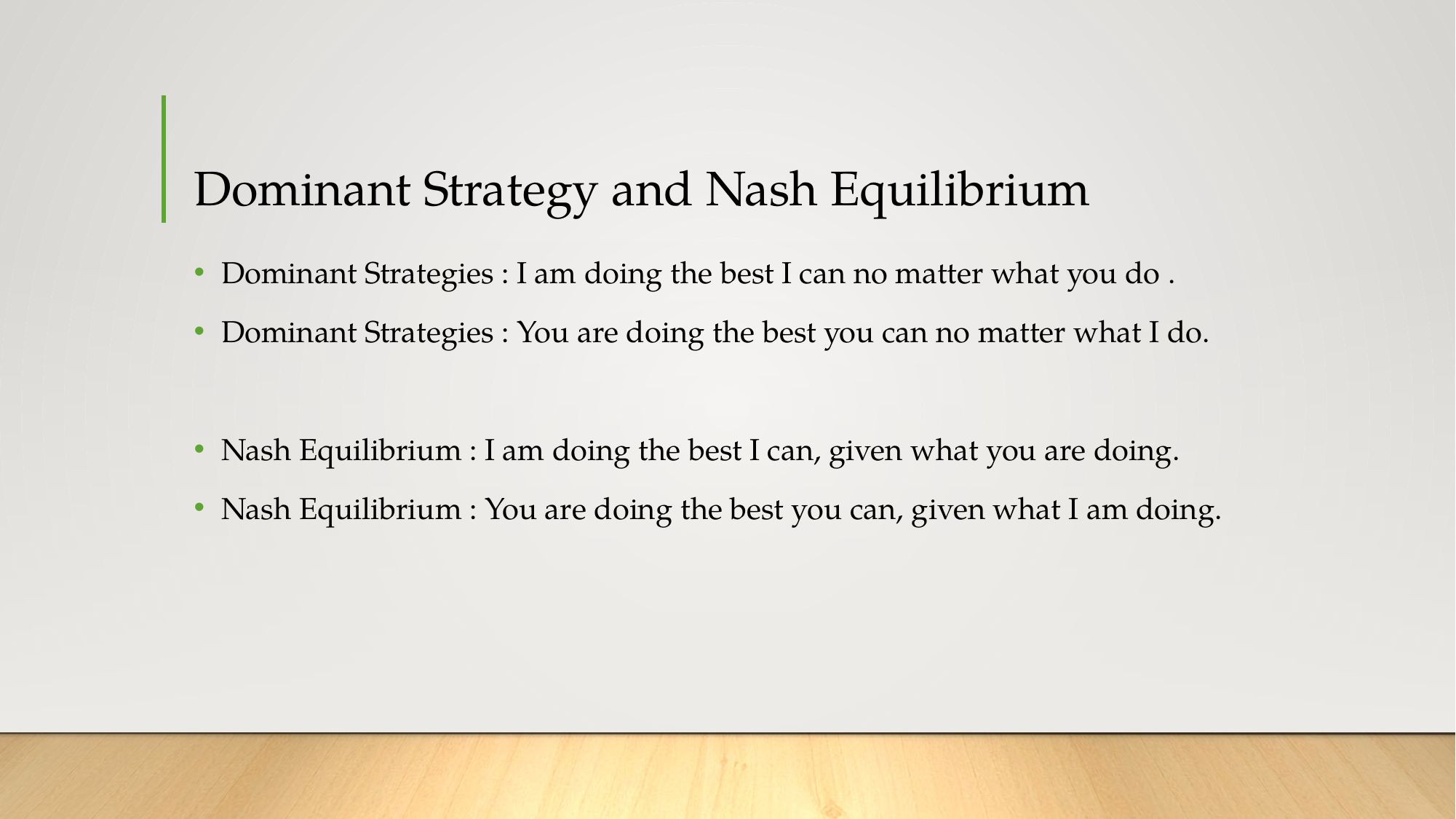

# Dominant Strategy and Nash Equilibrium
Dominant Strategies : I am doing the best I can no matter what you do .
Dominant Strategies : You are doing the best you can no matter what I do.

Nash Equilibrium : I am doing the best I can, given what you are doing.
Nash Equilibrium : You are doing the best you can, given what I am doing.